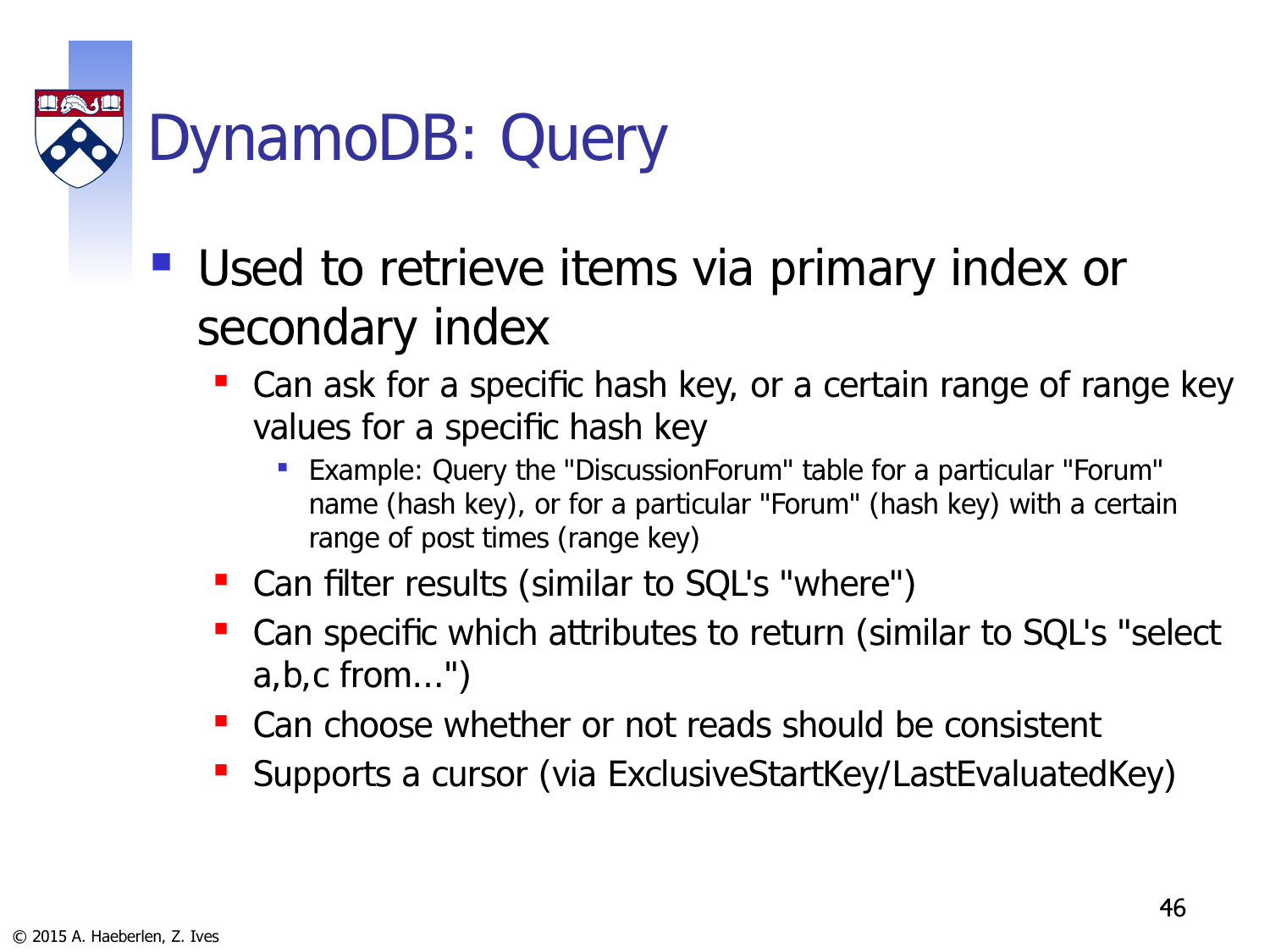

# DynamoDB: Query
Used to retrieve items via primary index or
secondary index
Can ask for a specific hash key, or a certain range of range key values for a specific hash key
Example: Query the "DiscussionForum" table for a particular "Forum" name (hash key), or for a particular "Forum" (hash key) with a certain range of post times (range key)
Can filter results (similar to SQL's "where")
Can specific which attributes to return (similar to SQL's "select a,b,c from...")
Can choose whether or not reads should be consistent
Supports a cursor (via ExclusiveStartKey/LastEvaluatedKey)
46